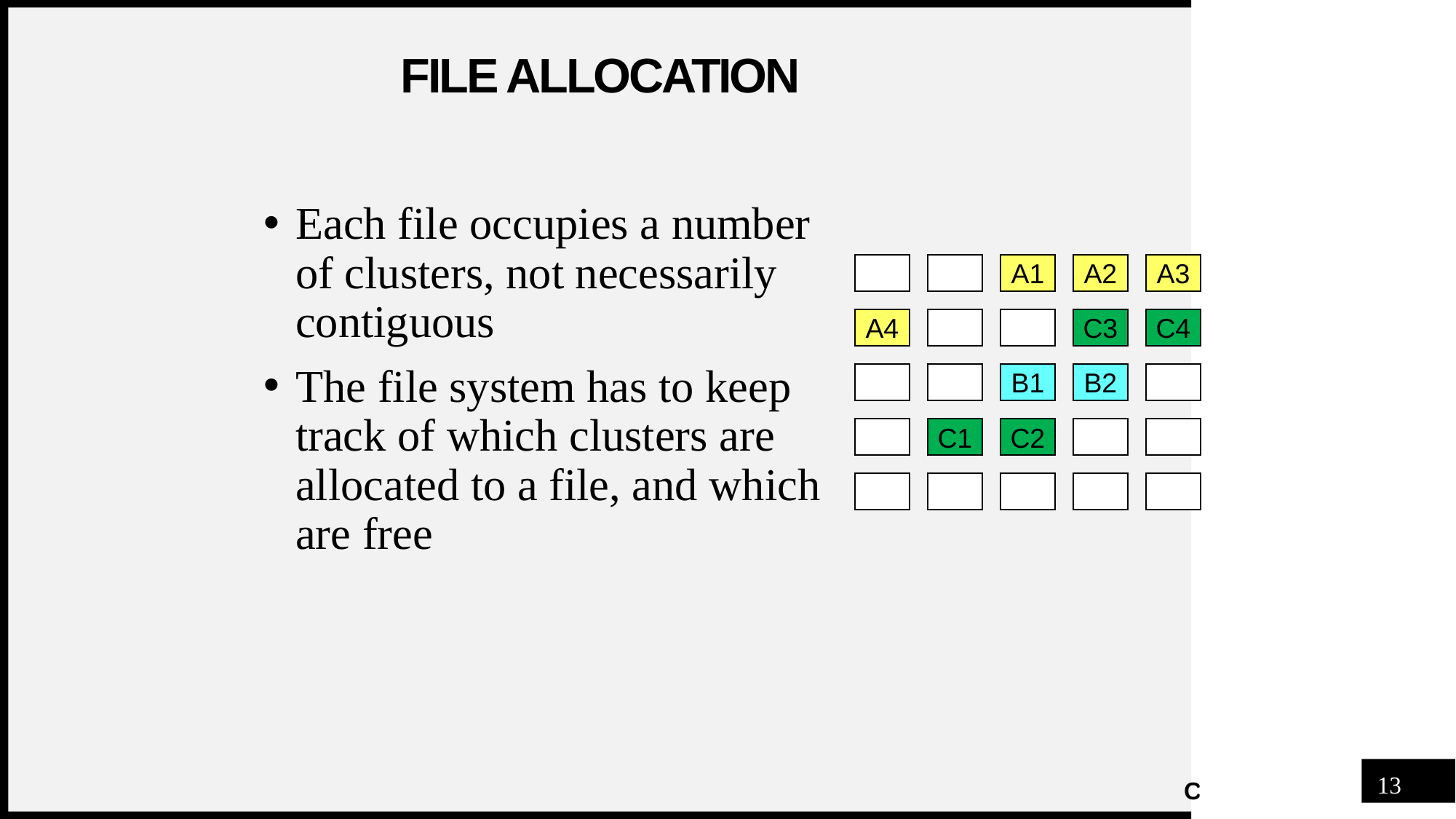

# File Allocation
Each file occupies a number of clusters, not necessarily contiguous
The file system has to keep track of which clusters are allocated to a file, and which are free

A1
A2
A3
A4
C3
C4
C1
C2
B1
B2
13